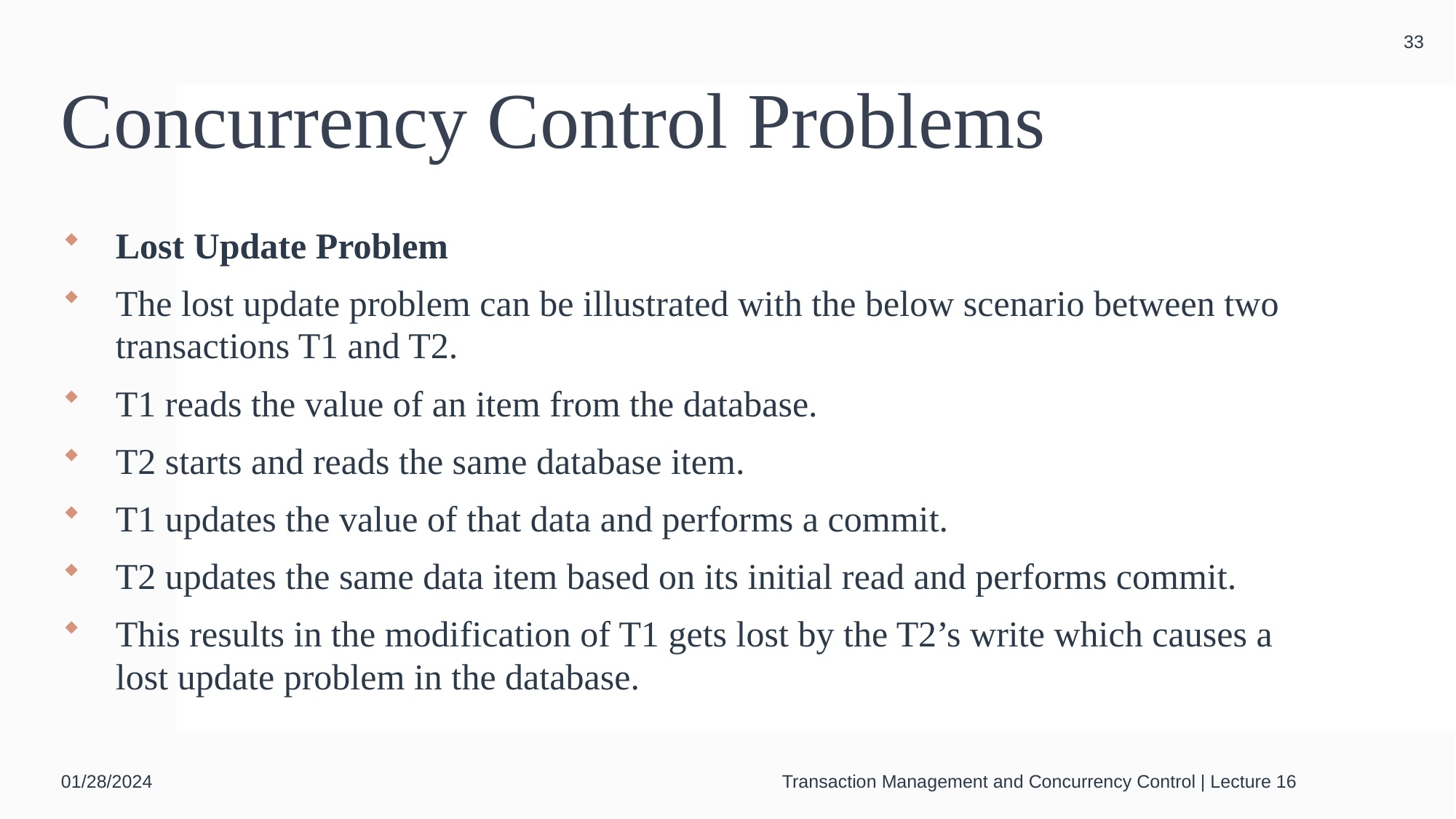

33
# Concurrency Control Problems
Lost Update Problem
The lost update problem can be illustrated with the below scenario between two transactions T1 and T2.
T1 reads the value of an item from the database.
T2 starts and reads the same database item.
T1 updates the value of that data and performs a commit.
T2 updates the same data item based on its initial read and performs commit.
This results in the modification of T1 gets lost by the T2’s write which causes a lost update problem in the database.
01/28/2024
Transaction Management and Concurrency Control | Lecture 16